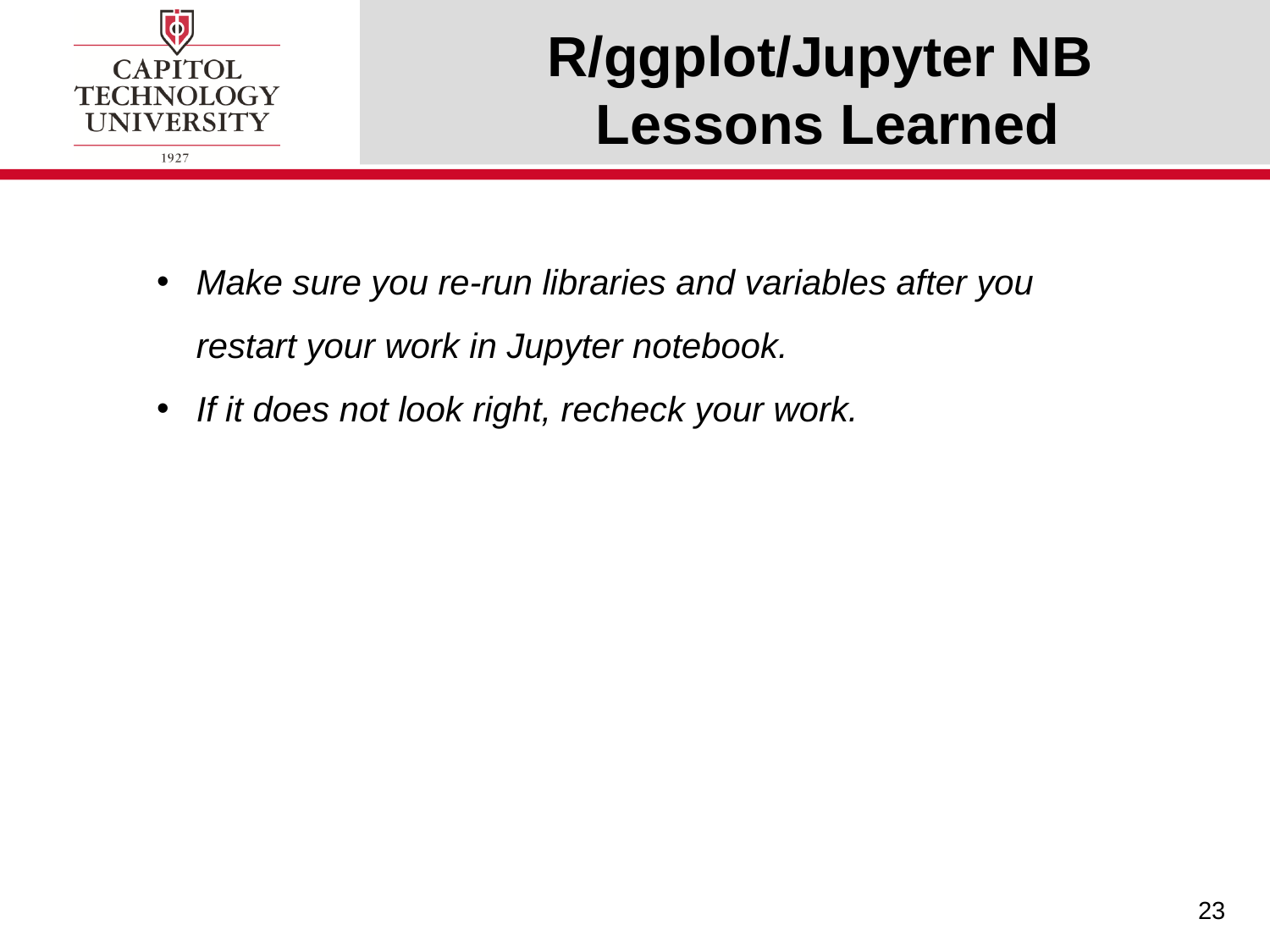

# R/ggplot/Jupyter NB Lessons Learned
Make sure you re-run libraries and variables after you restart your work in Jupyter notebook.
If it does not look right, recheck your work.

23